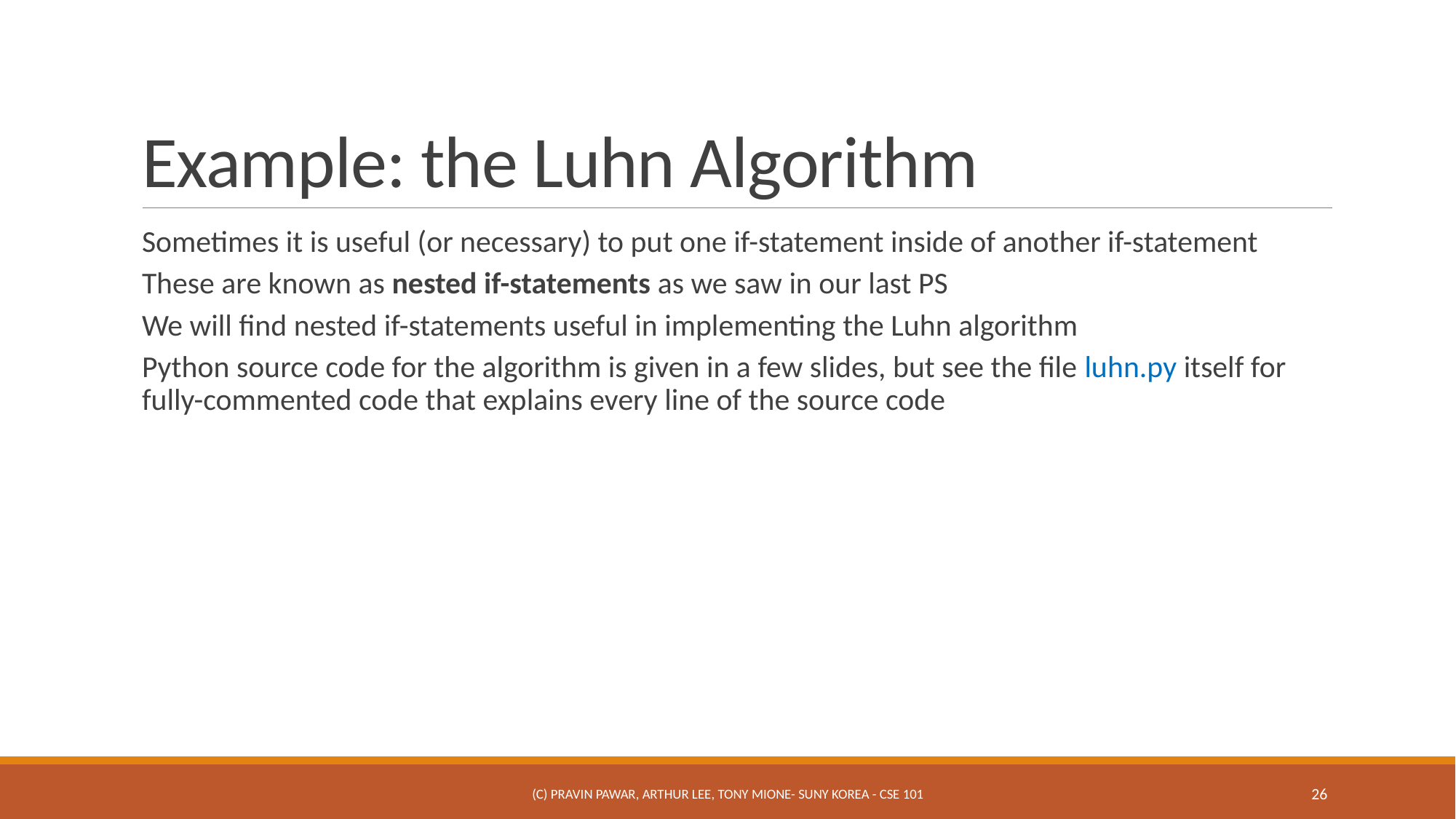

# Example: the Luhn Algorithm
Sometimes it is useful (or necessary) to put one if-statement inside of another if-statement
These are known as nested if-statements as we saw in our last PS
We will find nested if-statements useful in implementing the Luhn algorithm
Python source code for the algorithm is given in a few slides, but see the file luhn.py itself for fully-commented code that explains every line of the source code
(c) Pravin Pawar, Arthur Lee, Tony Mione- SUNY Korea - CSE 101
26